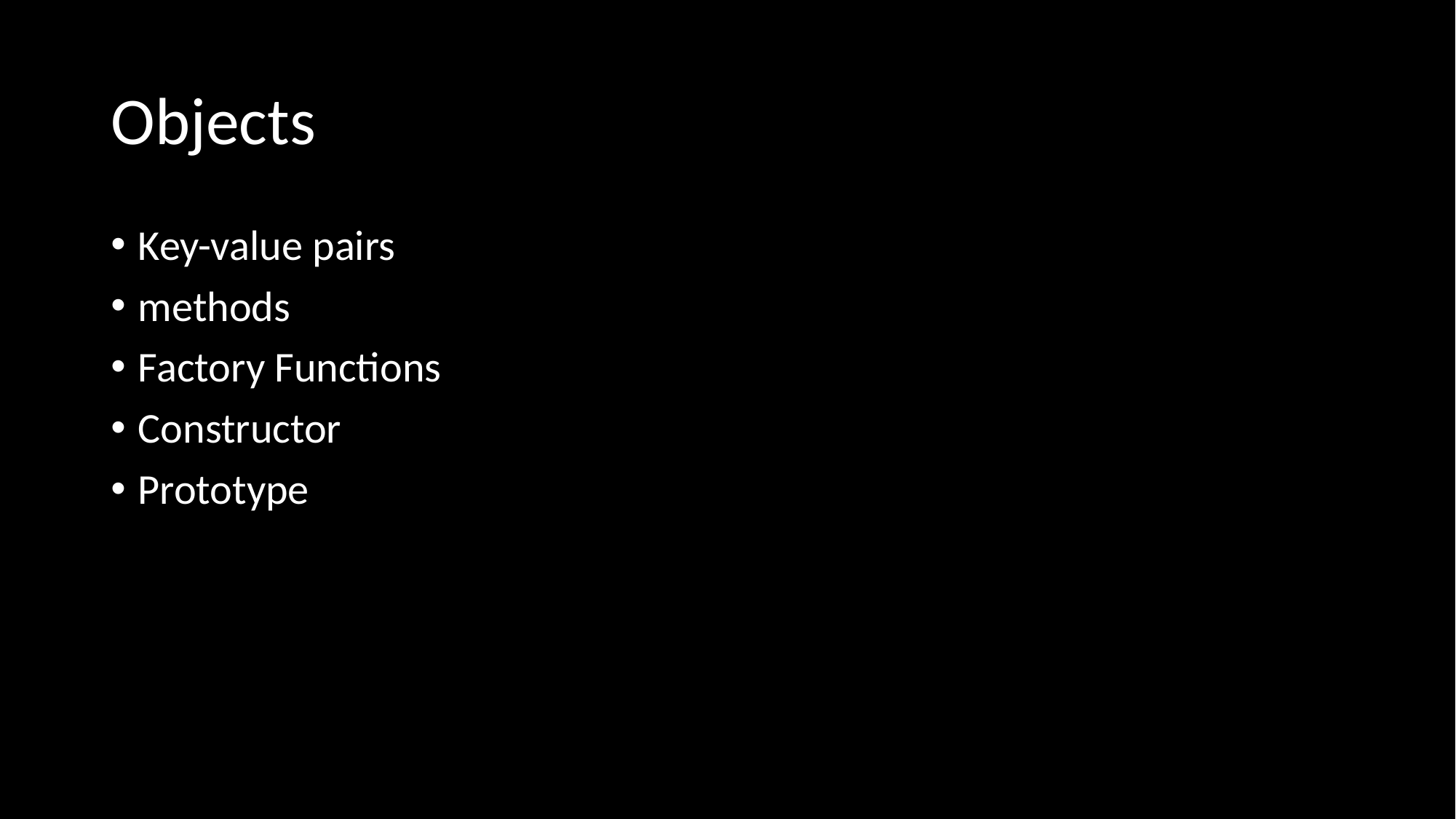

# Objects
Key-value pairs
methods
Factory Functions
Constructor
Prototype